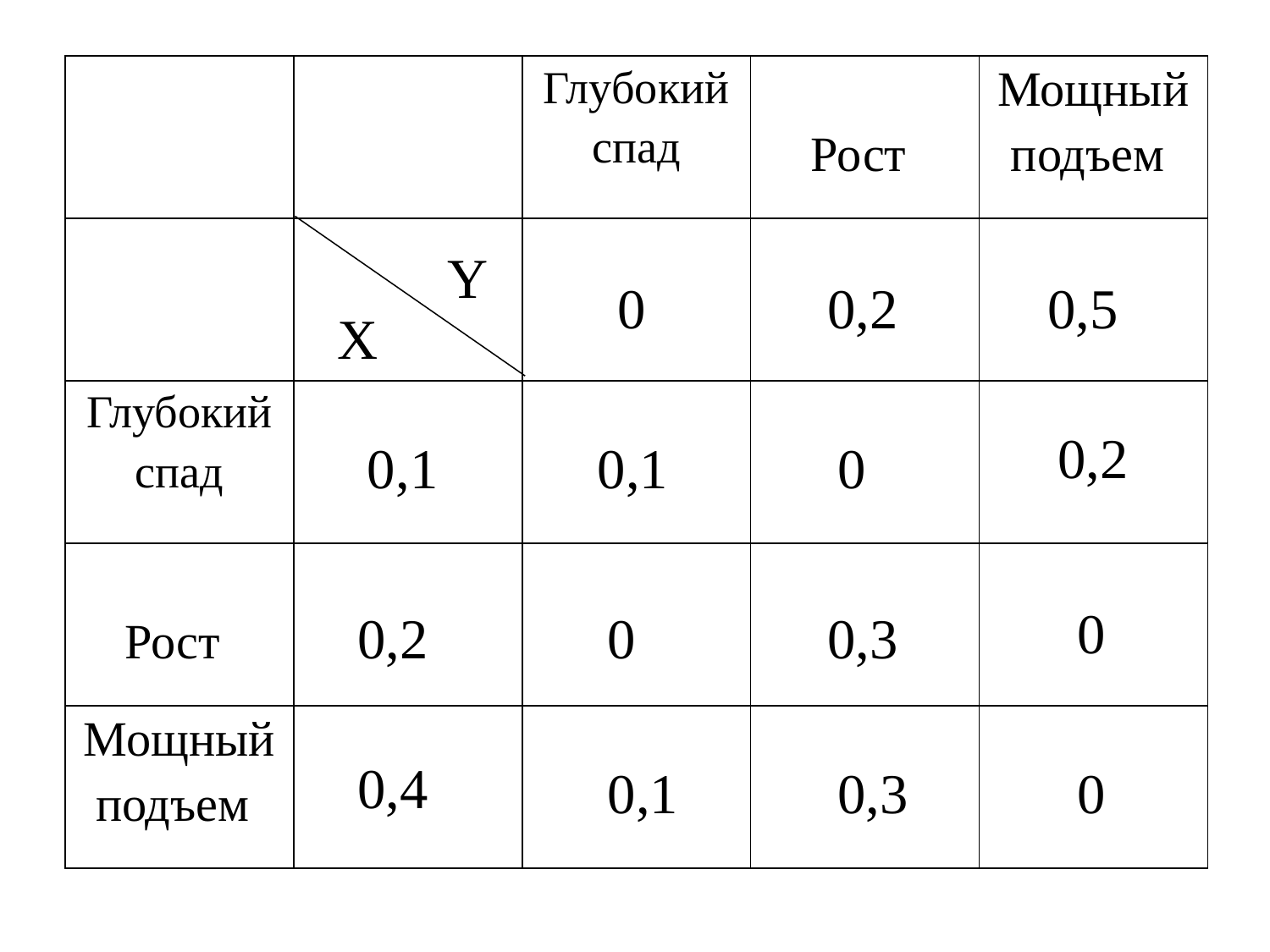

|  |  | Глубокий спад | Рост | Мощный подъем |
| --- | --- | --- | --- | --- |
|  |  |  |  |  |
| Глубокий спад |  |  |  |  |
| Рост |  |  |  |  |
| Мощный подъем |  |  |  |  |

Y
0
0,2
0,5
X
0,2
0,1
0,1
0
0
0,2
0
0,3
0,4
0,1
0,3
0